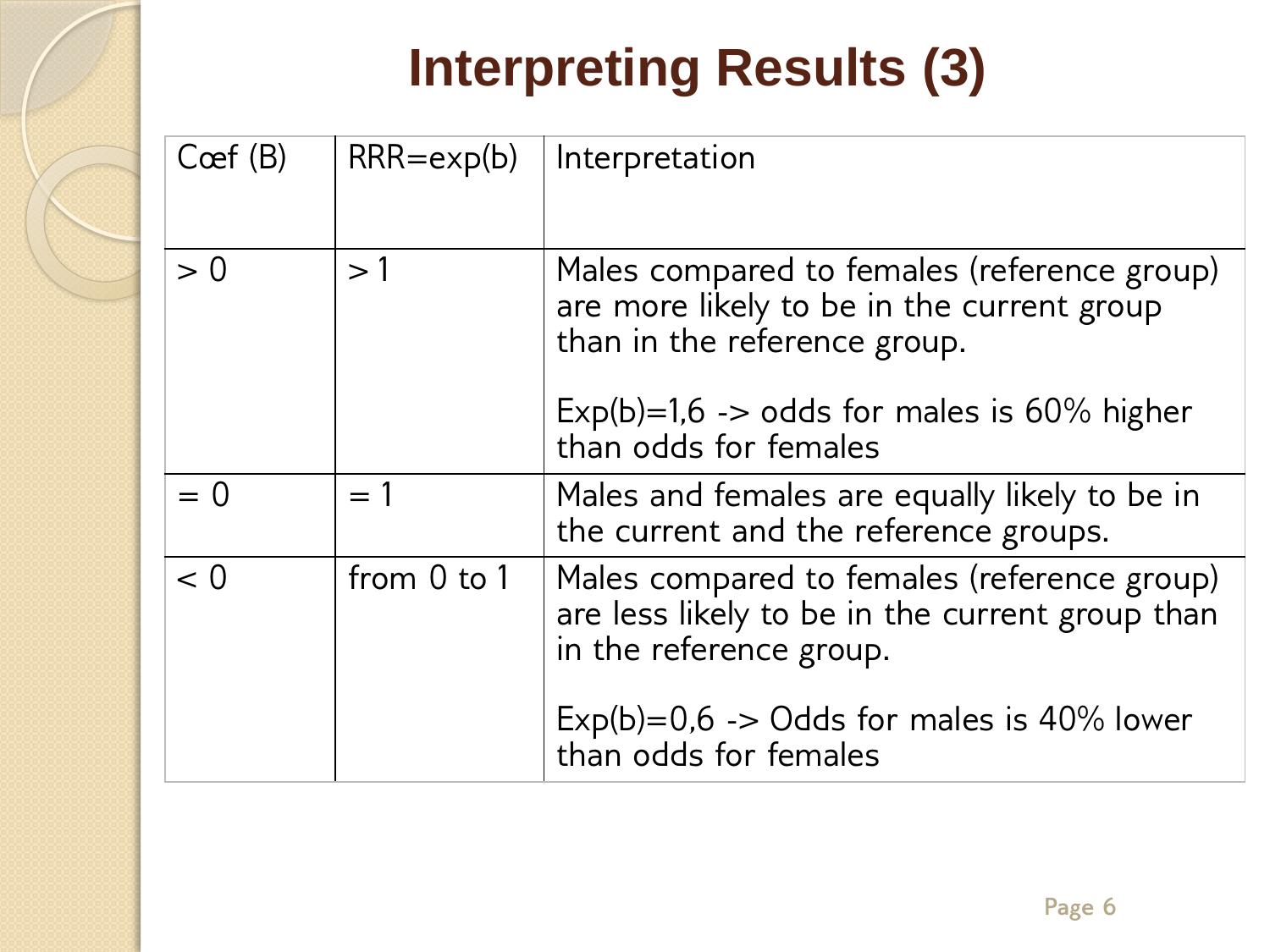

# Interpreting Results (3)
| Coef (B) | RRR=exp(b) | Interpretation |
| --- | --- | --- |
| > 0 | > 1 | Males compared to females (reference group) are more likely to be in the current group than in the reference group. Exp(b)=1,6 -> odds for males is 60% higher than odds for females |
| = 0 | = 1 | Males and females are equally likely to be in the current and the reference groups. |
| < 0 | from 0 to 1 | Males compared to females (reference group) are less likely to be in the current group than in the reference group. Exp(b)=0,6 -> Odds for males is 40% lower than odds for females |
Page 6